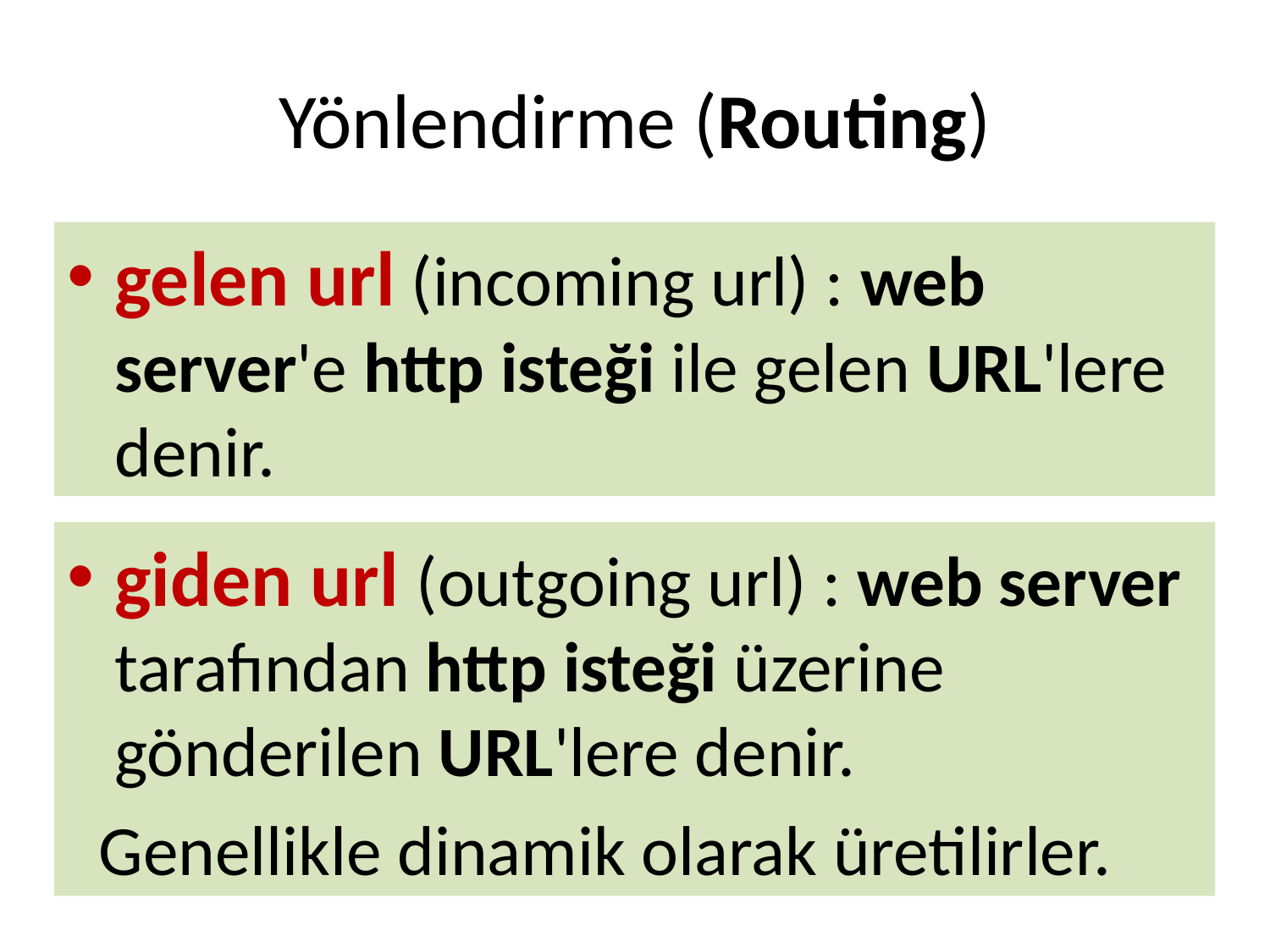

# Yönlendirme (Routing)
gelen url (incoming url) : web server'e http isteği ile gelen URL'lere denir.
giden url (outgoing url) : web server tarafından http isteği üzerine gönderilen URL'lere denir.
  Genellikle dinamik olarak üretilirler.